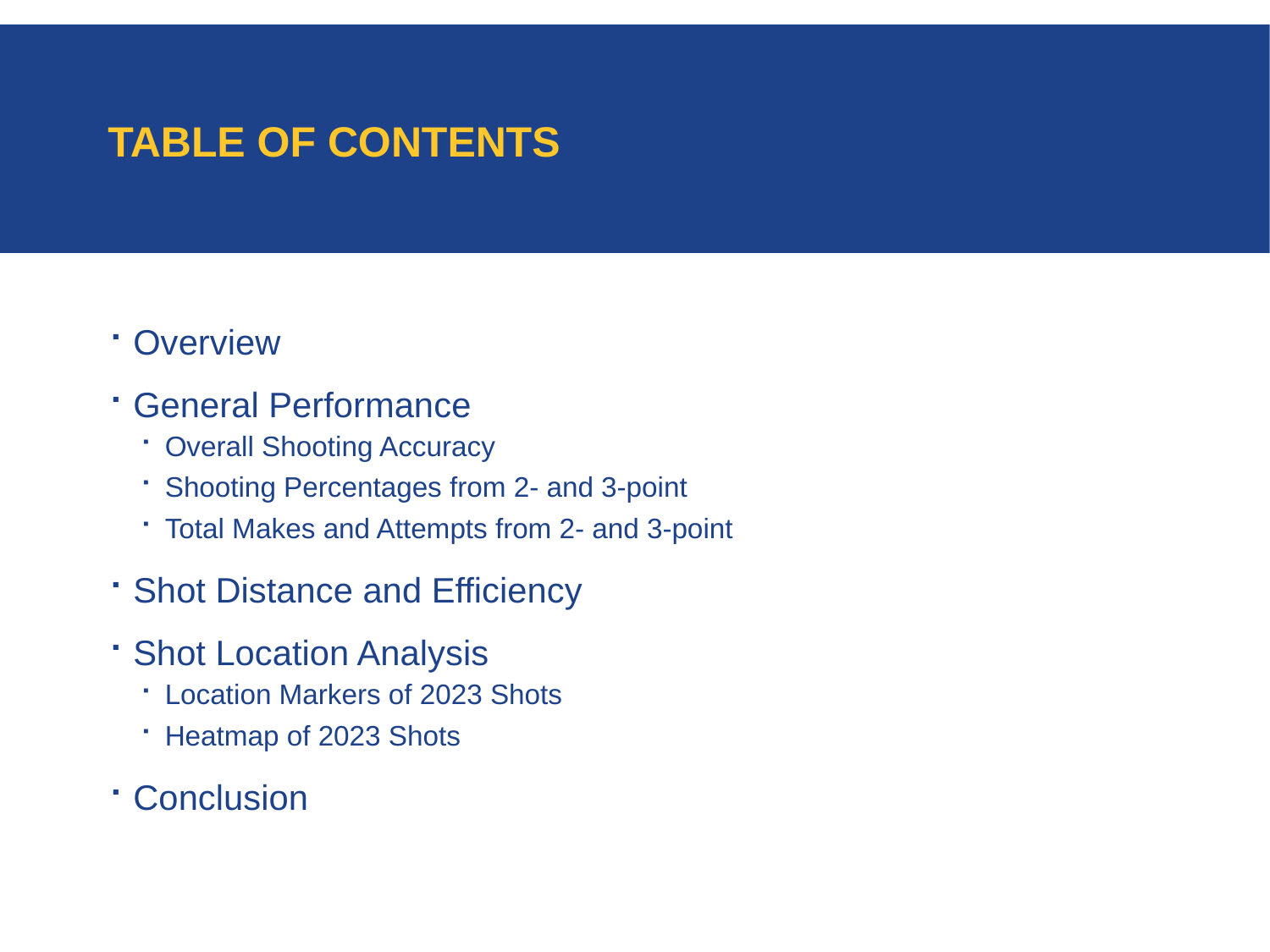

# Table of Contents
Overview
General Performance
Overall Shooting Accuracy
Shooting Percentages from 2- and 3-point
Total Makes and Attempts from 2- and 3-point
Shot Distance and Efficiency
Shot Location Analysis
Location Markers of 2023 Shots
Heatmap of 2023 Shots
Conclusion